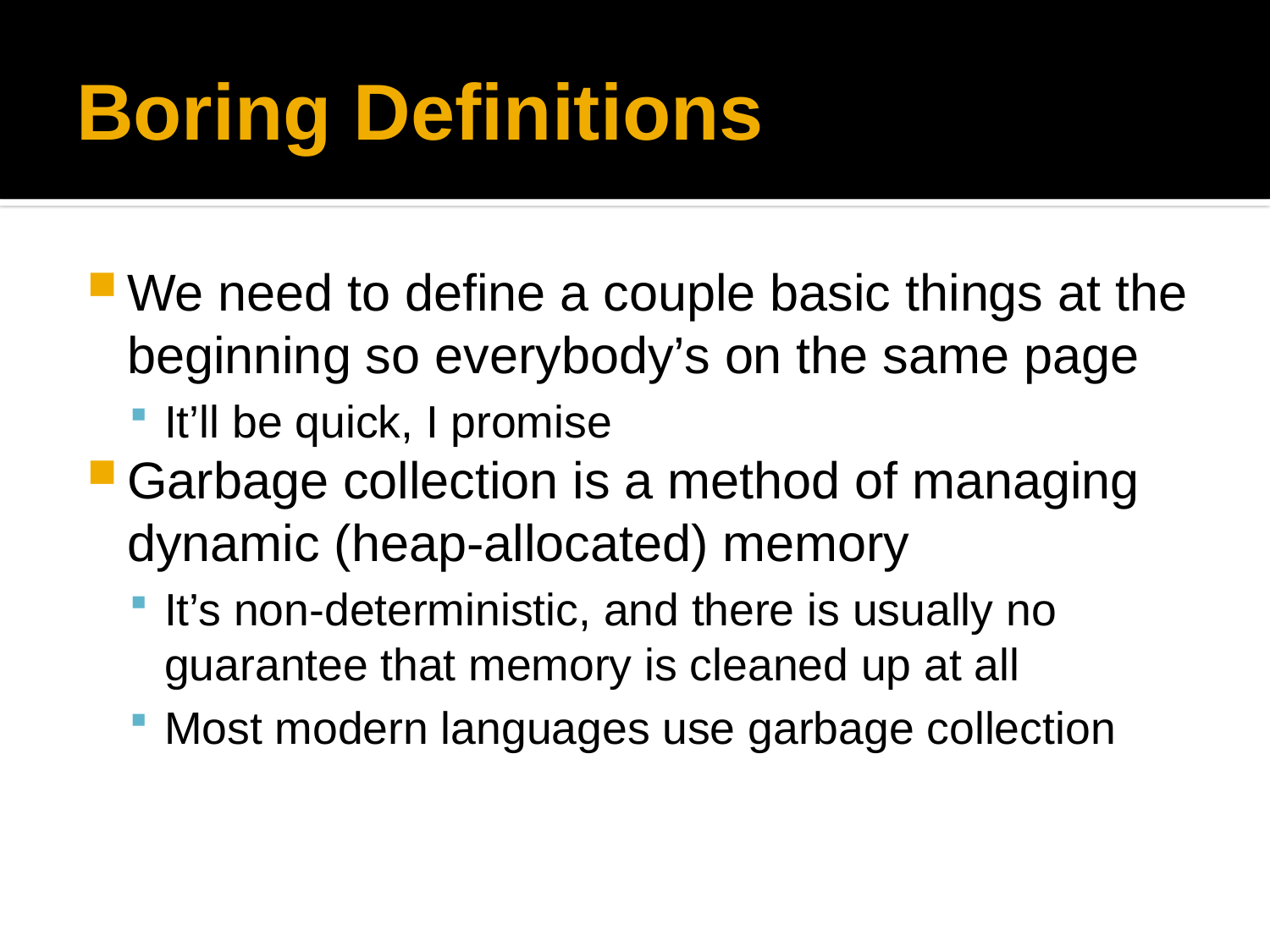

# Boring Definitions
We need to define a couple basic things at the beginning so everybody’s on the same page
It’ll be quick, I promise
Garbage collection is a method of managing dynamic (heap-allocated) memory
It’s non-deterministic, and there is usually no guarantee that memory is cleaned up at all
Most modern languages use garbage collection